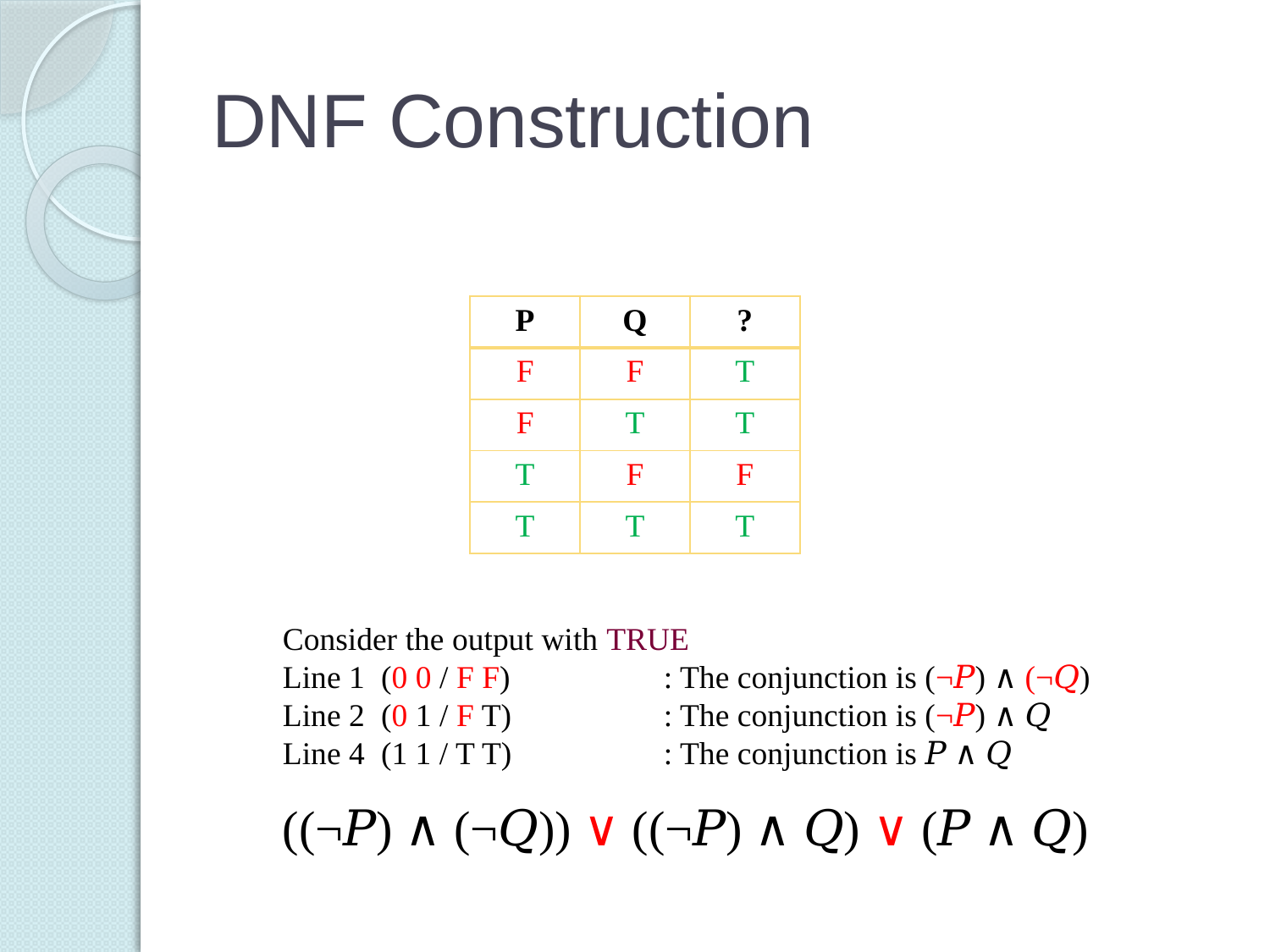

# DNF Construction

| P | Q | ? |
| --- | --- | --- |
| F | F | T |
| F | T | T |
| T | F | F |
| T | T | T |
Consider the output with TRUE
Line 1  (0 0 / F F)        	: The conjunction is (¬𝑃) ∧ (¬𝑄)
Line 2  (0 1 / F T)       	: The conjunction is (¬𝑃) ∧ 𝑄
Line 4  (1 1 / T T)      	: The conjunction is 𝑃 ∧ 𝑄

((¬𝑃) ∧ (¬𝑄)) ∨ ((¬𝑃) ∧ 𝑄) ∨ (𝑃 ∧ 𝑄)